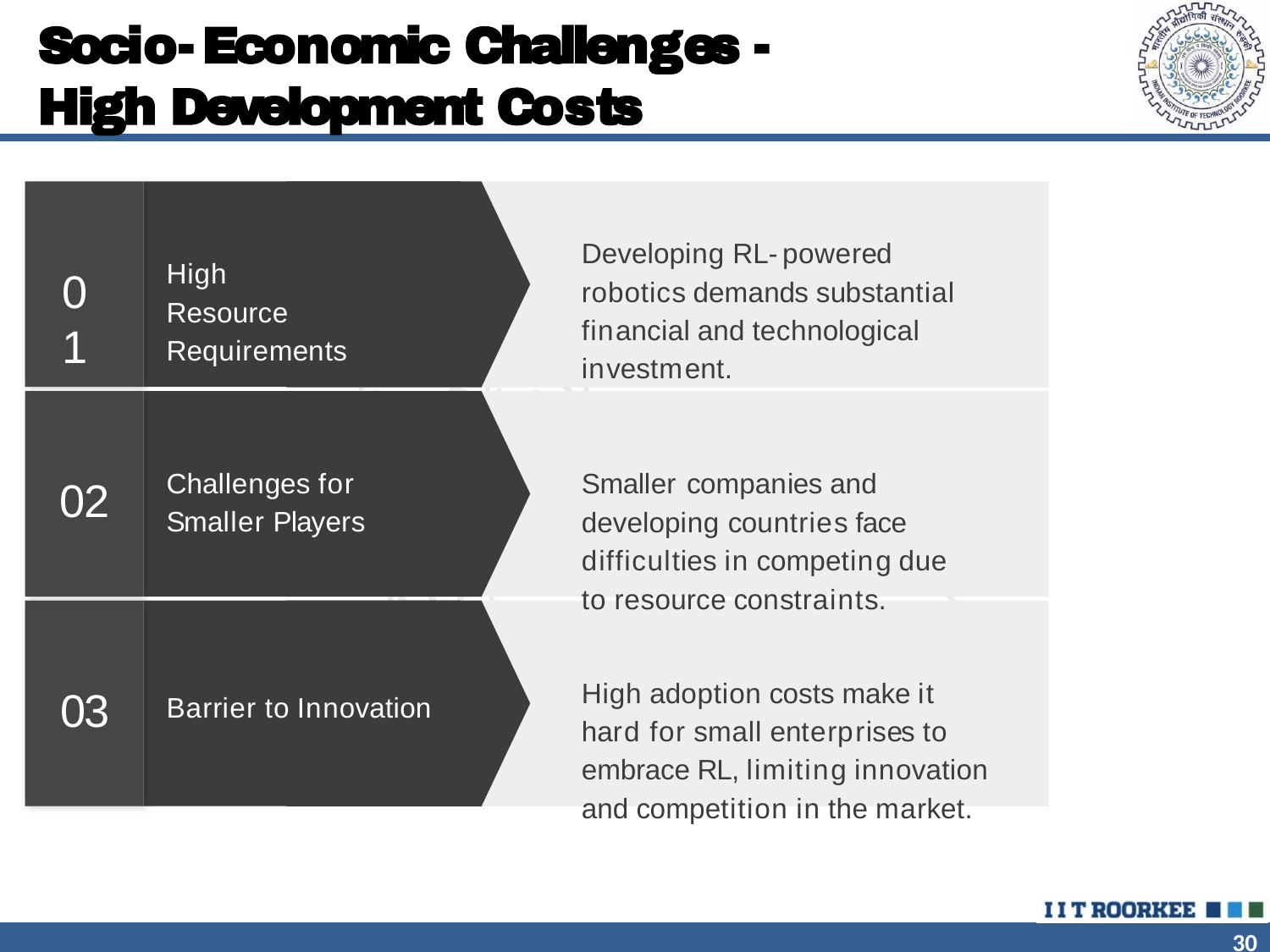

Socio-Economic Challenges - High Development Costs

Developing RL-powered robotics demands substantial financial and technological investment.

Smaller companies and developing countries face difficulties in competing due to resource constraints.

High adoption costs make it hard for small enterprises to embrace RL, limiting innovation and competition in the market.
High Resource Requirements
01

Challenges for Smaller Players
02

03
Barrier to Innovation
30